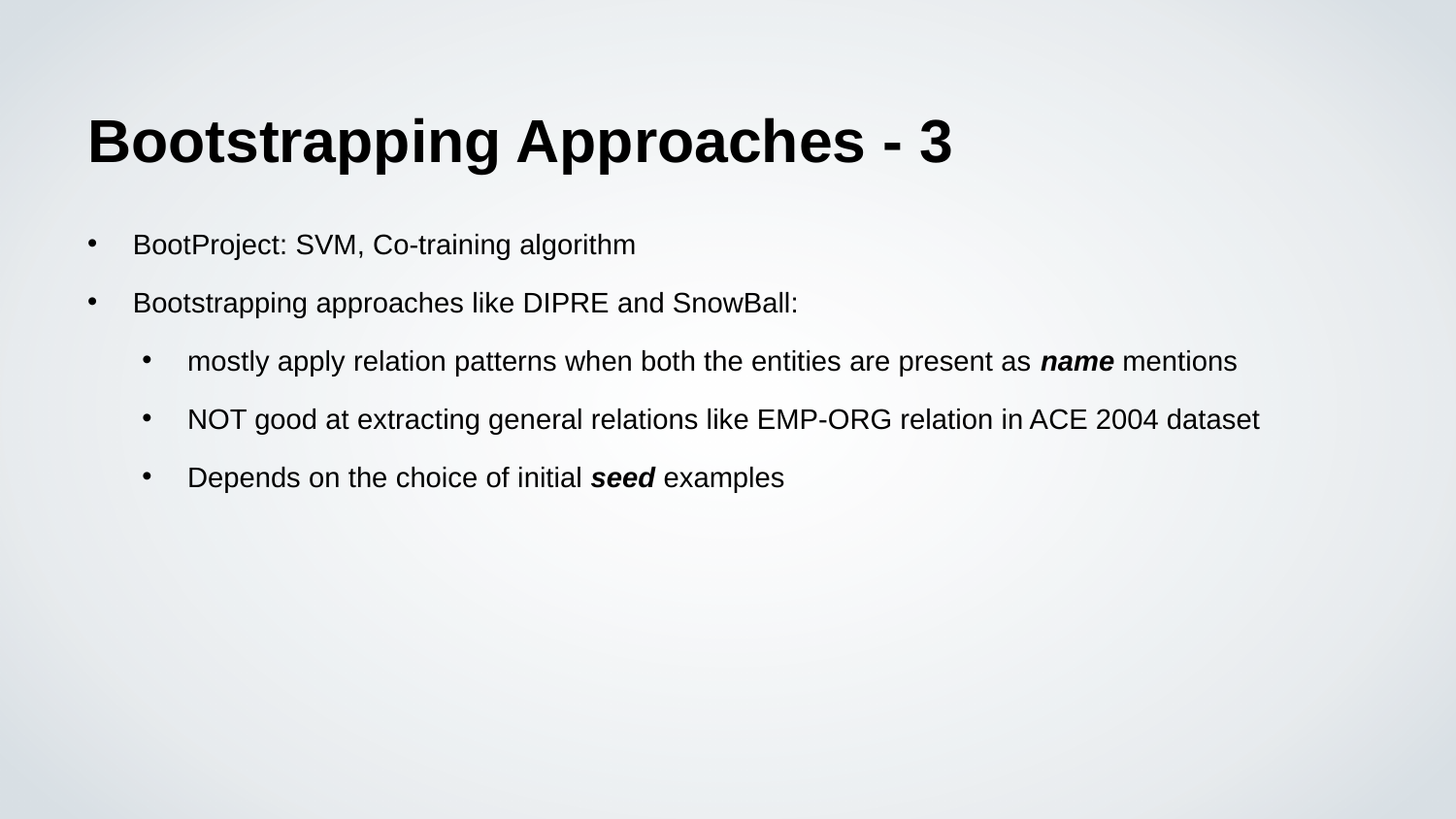

Bootstrapping Approaches - 3
BootProject: SVM, Co-training algorithm
Bootstrapping approaches like DIPRE and SnowBall:
mostly apply relation patterns when both the entities are present as name mentions
NOT good at extracting general relations like EMP-ORG relation in ACE 2004 dataset
Depends on the choice of initial seed examples